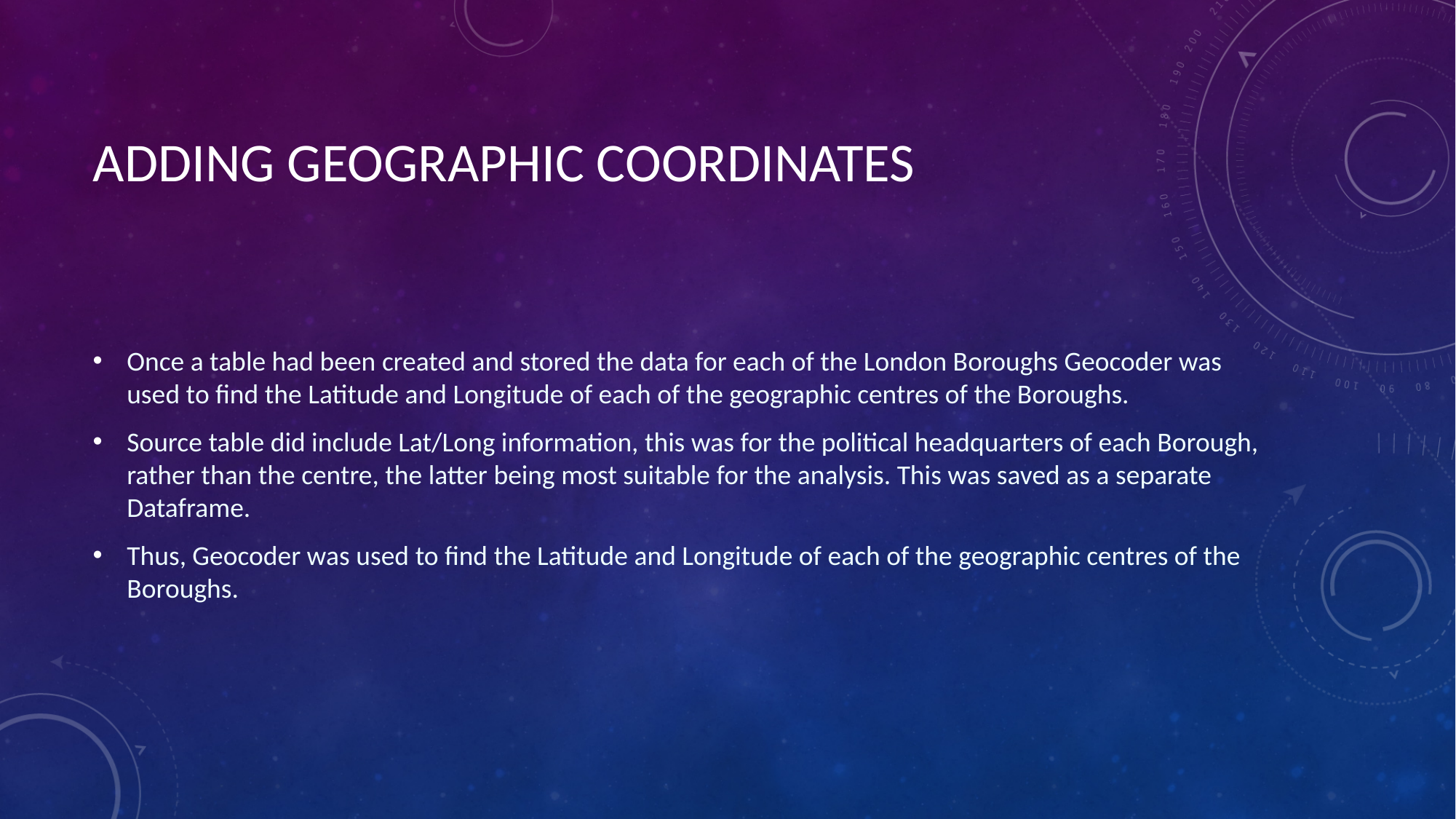

# Adding Geographic Coordinates
Once a table had been created and stored the data for each of the London Boroughs Geocoder was used to find the Latitude and Longitude of each of the geographic centres of the Boroughs.
Source table did include Lat/Long information, this was for the political headquarters of each Borough, rather than the centre, the latter being most suitable for the analysis. This was saved as a separate Dataframe.
Thus, Geocoder was used to find the Latitude and Longitude of each of the geographic centres of the Boroughs.